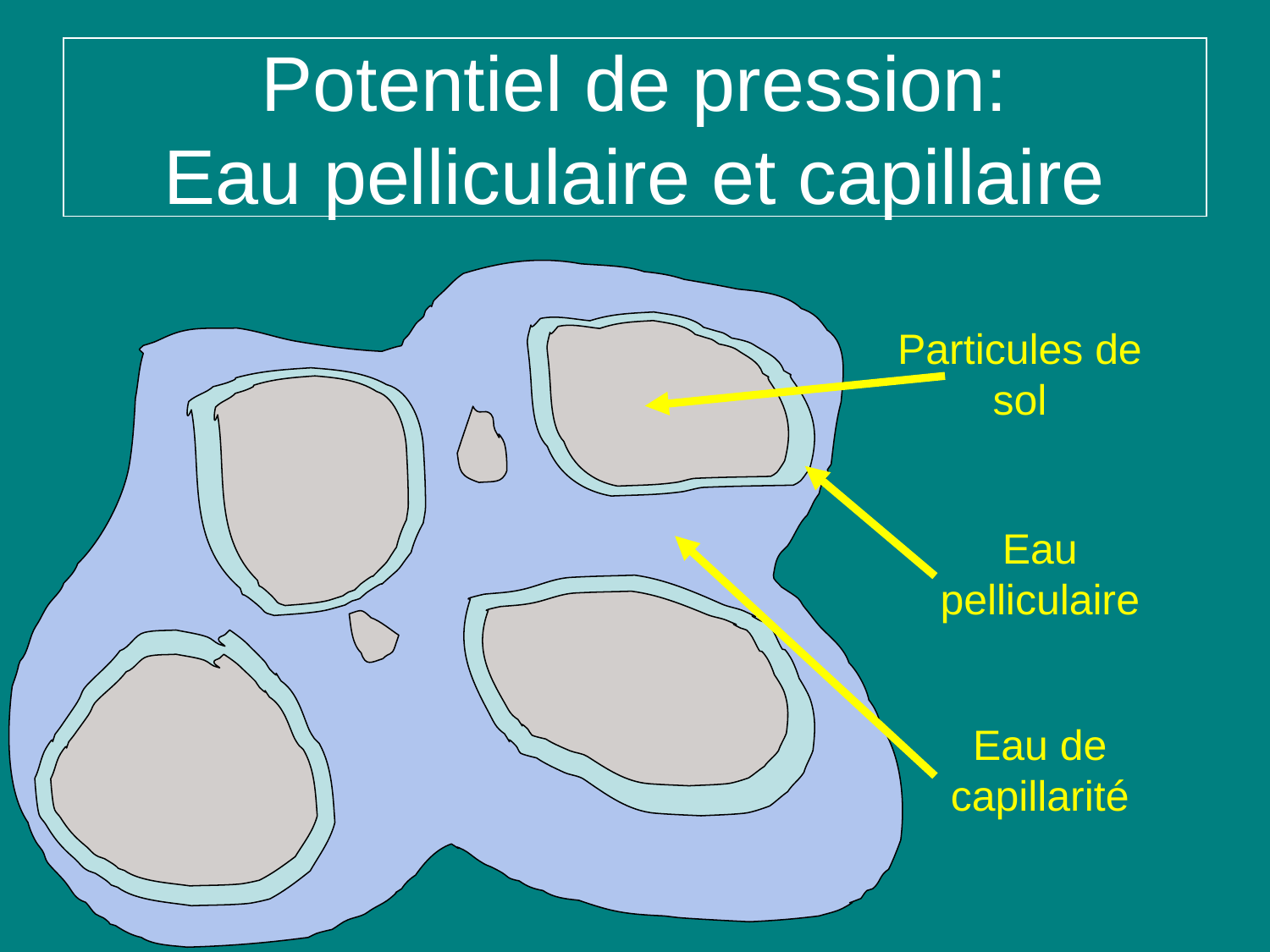

# Potentiel de pression: Eau pelliculaire et capillaire

Particules de sol

Eau pelliculaire

Eau de capillarité